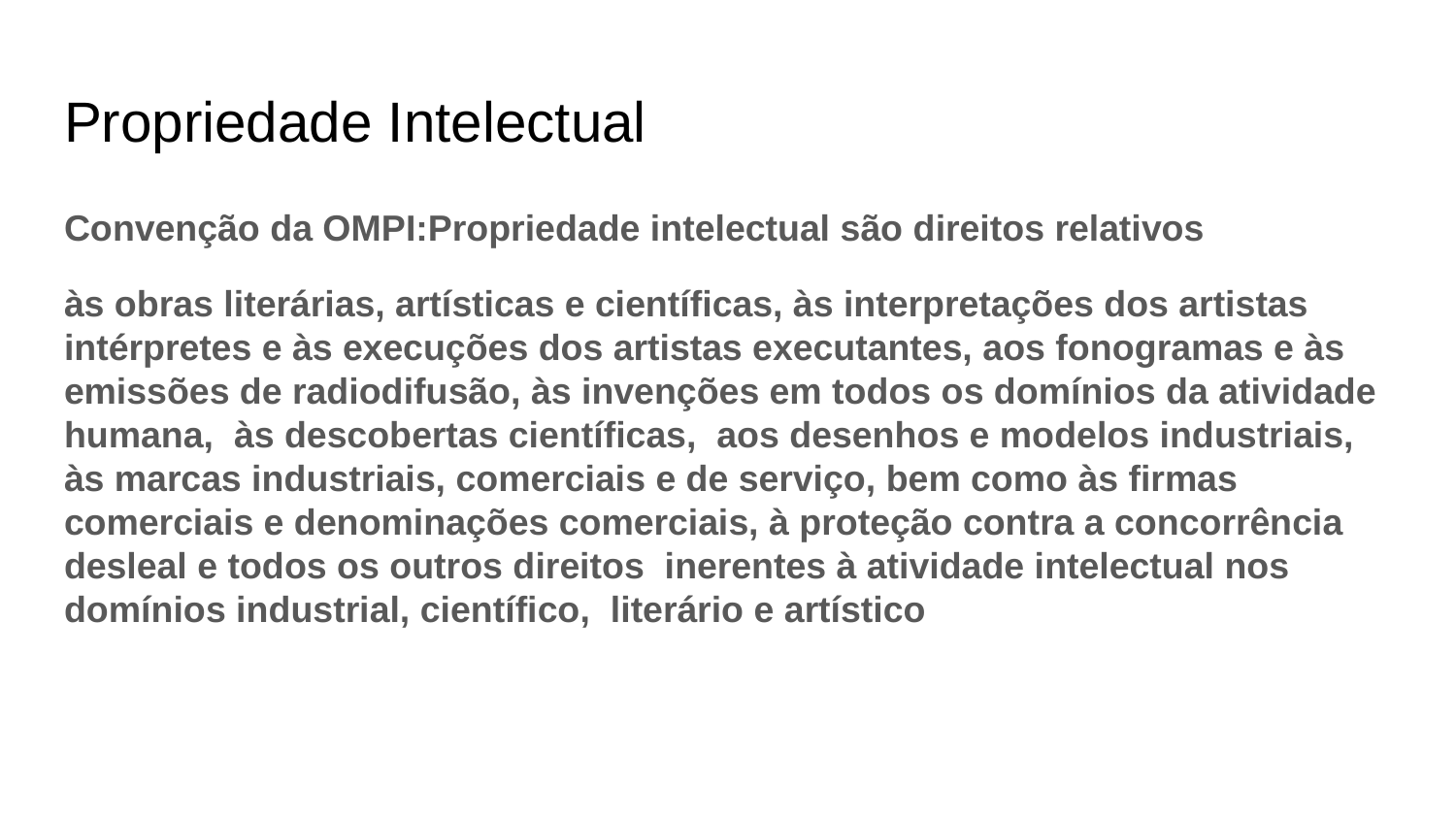

# Propriedade Intelectual
Convenção da OMPI:Propriedade intelectual são direitos relativos
às obras literárias, artísticas e científicas, às interpretações dos artistas intérpretes e às execuções dos artistas executantes, aos fonogramas e às emissões de radiodifusão, às invenções em todos os domínios da atividade humana,  às descobertas científicas,  aos desenhos e modelos industriais,  às marcas industriais, comerciais e de serviço, bem como às firmas  comerciais e denominações comerciais, à proteção contra a concorrência desleal e todos os outros direitos  inerentes à atividade intelectual nos domínios industrial, científico,  literário e artístico